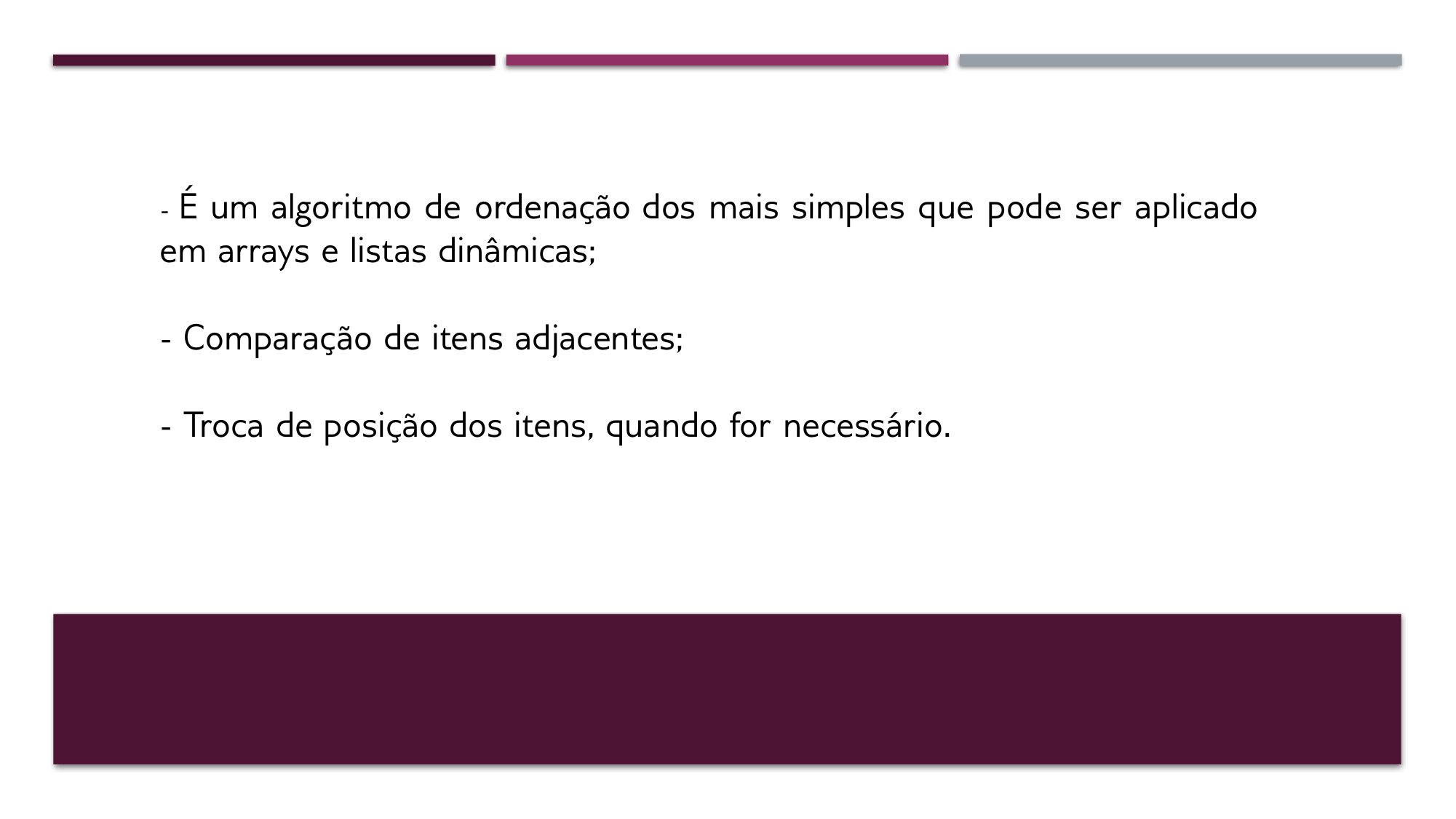

- É um algoritmo de ordenação dos mais simples que pode ser aplicado em arrays e listas dinâmicas;

- Comparação de itens adjacentes;

- Troca de posição dos itens, quando for necessário.